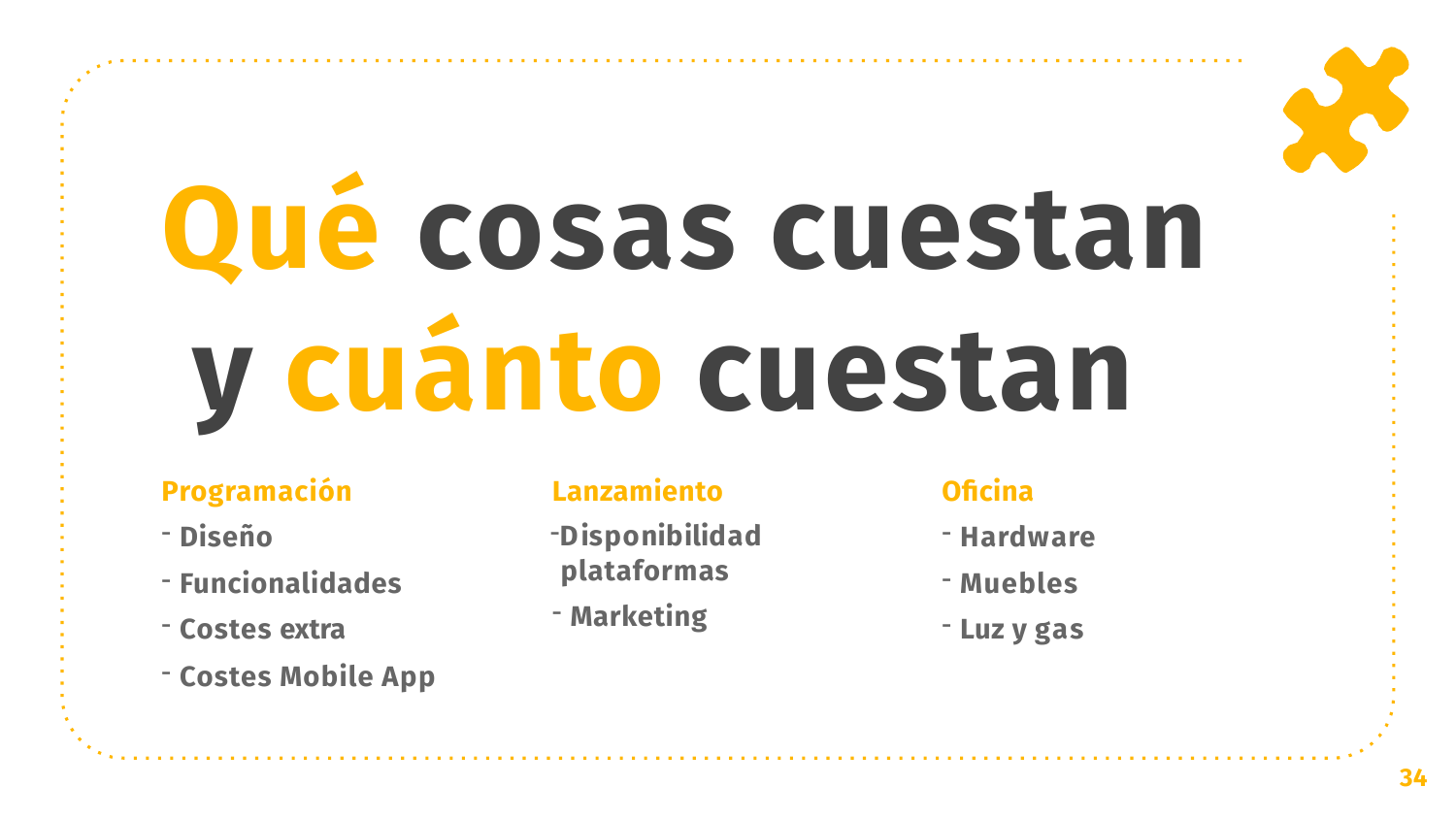

# Qué cosas cuestan  y cuánto cuestan
Programación
Diseño
Funcionalidades
Costes extra
Costes Mobile App
Lanzamiento
Disponibilidad  plataformas
Marketing
Oficina
Hardware
Muebles
Luz y gas
34